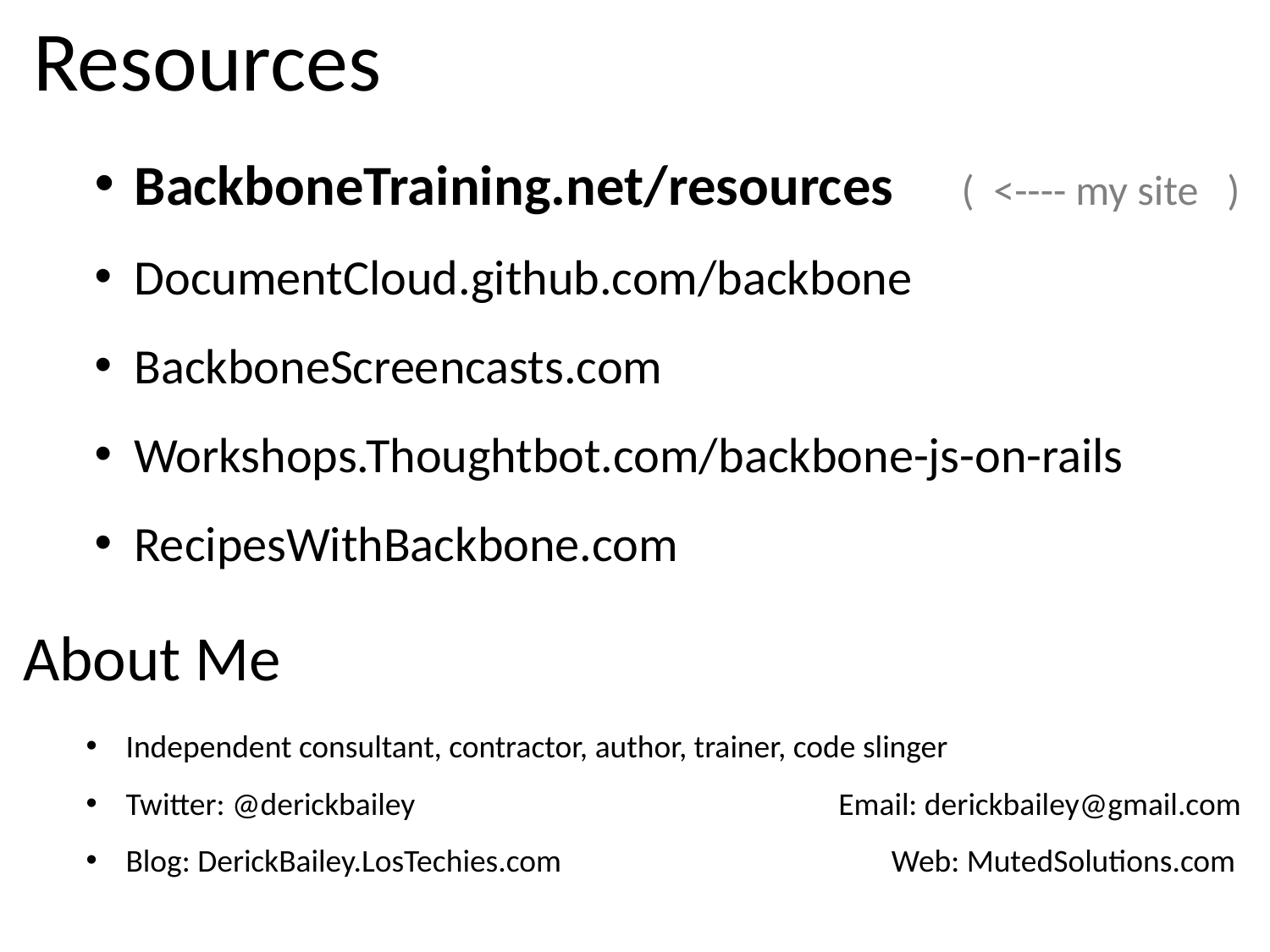

Resources
BackboneTraining.net/resources      (  <---- my site   )
DocumentCloud.github.com/backbone
BackboneScreencasts.com
Workshops.Thoughtbot.com/backbone-js-on-rails
RecipesWithBackbone.com
About Me
Independent consultant, contractor, author, trainer, code slinger
Twitter: @derickbailey                                                           Email: derickbailey@gmail.com
Blog: DerickBailey.LosTechies.com                                              Web: MutedSolutions.com